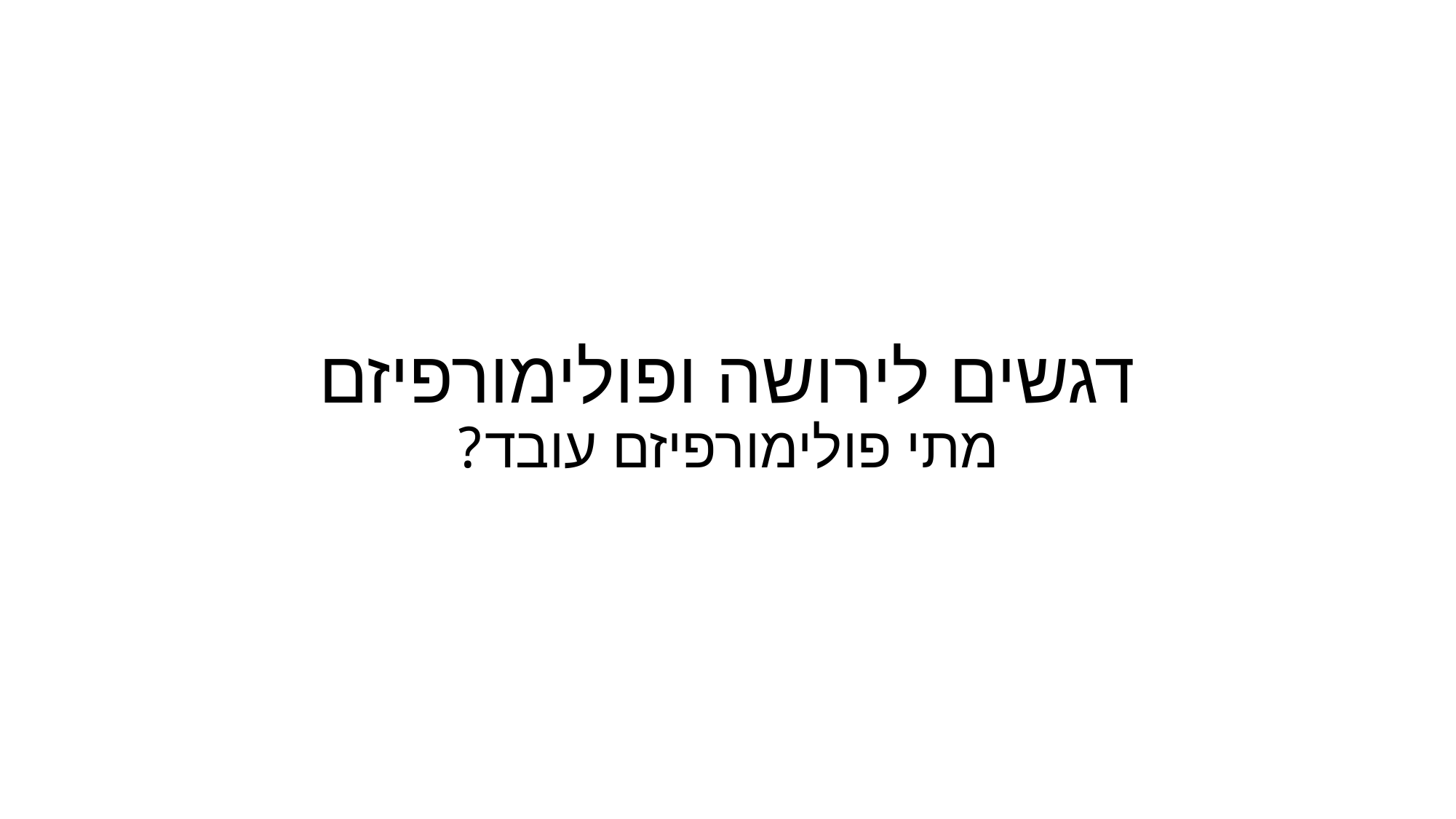

# דגשים לירושה ופולימורפיזם
מתי פולימורפיזם עובד?